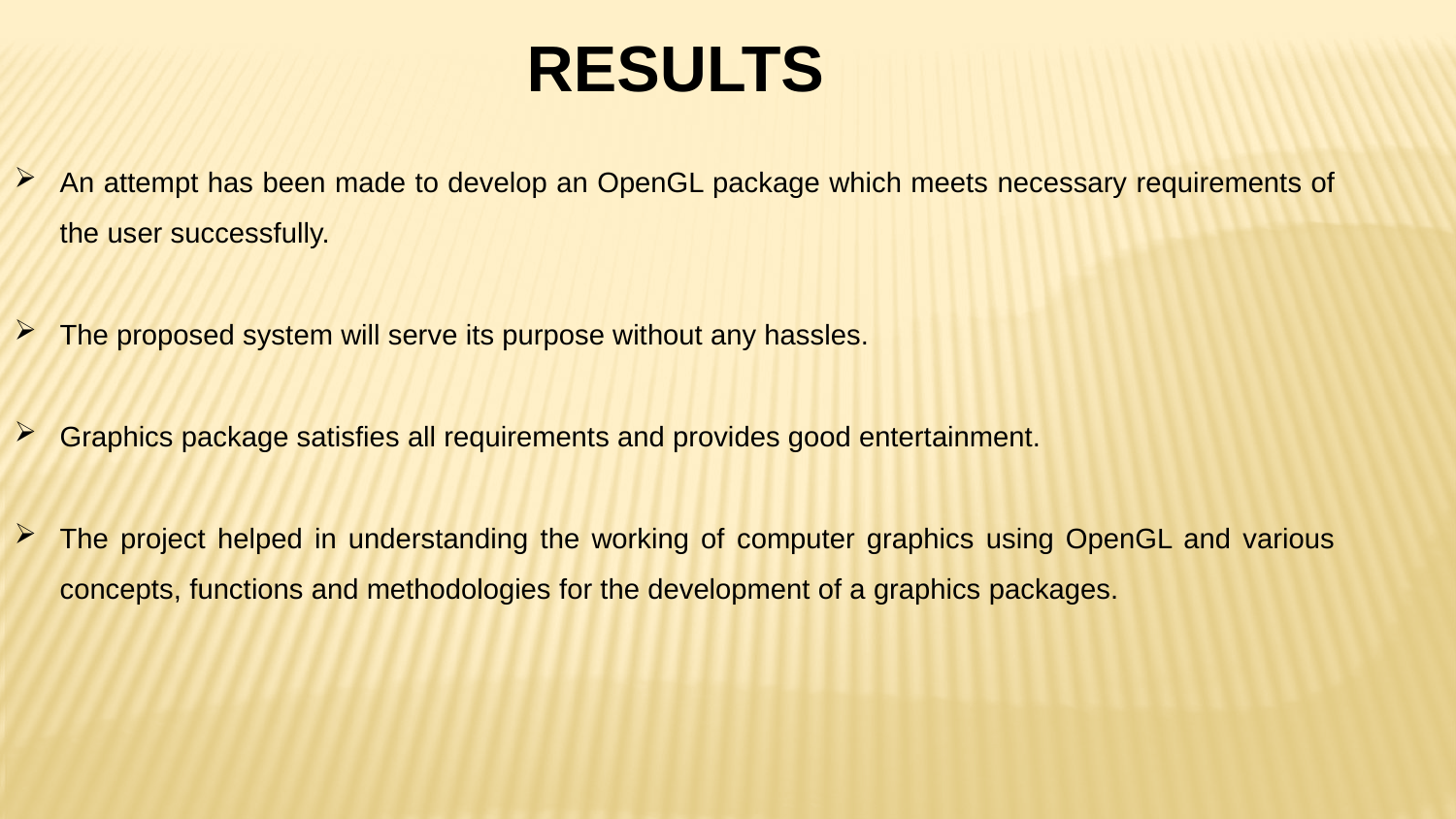

RESULTS
An attempt has been made to develop an OpenGL package which meets necessary requirements of the user successfully.

The proposed system will serve its purpose without any hassles.

Graphics package satisfies all requirements and provides good entertainment.

The project helped in understanding the working of computer graphics using OpenGL and various concepts, functions and methodologies for the development of a graphics packages.